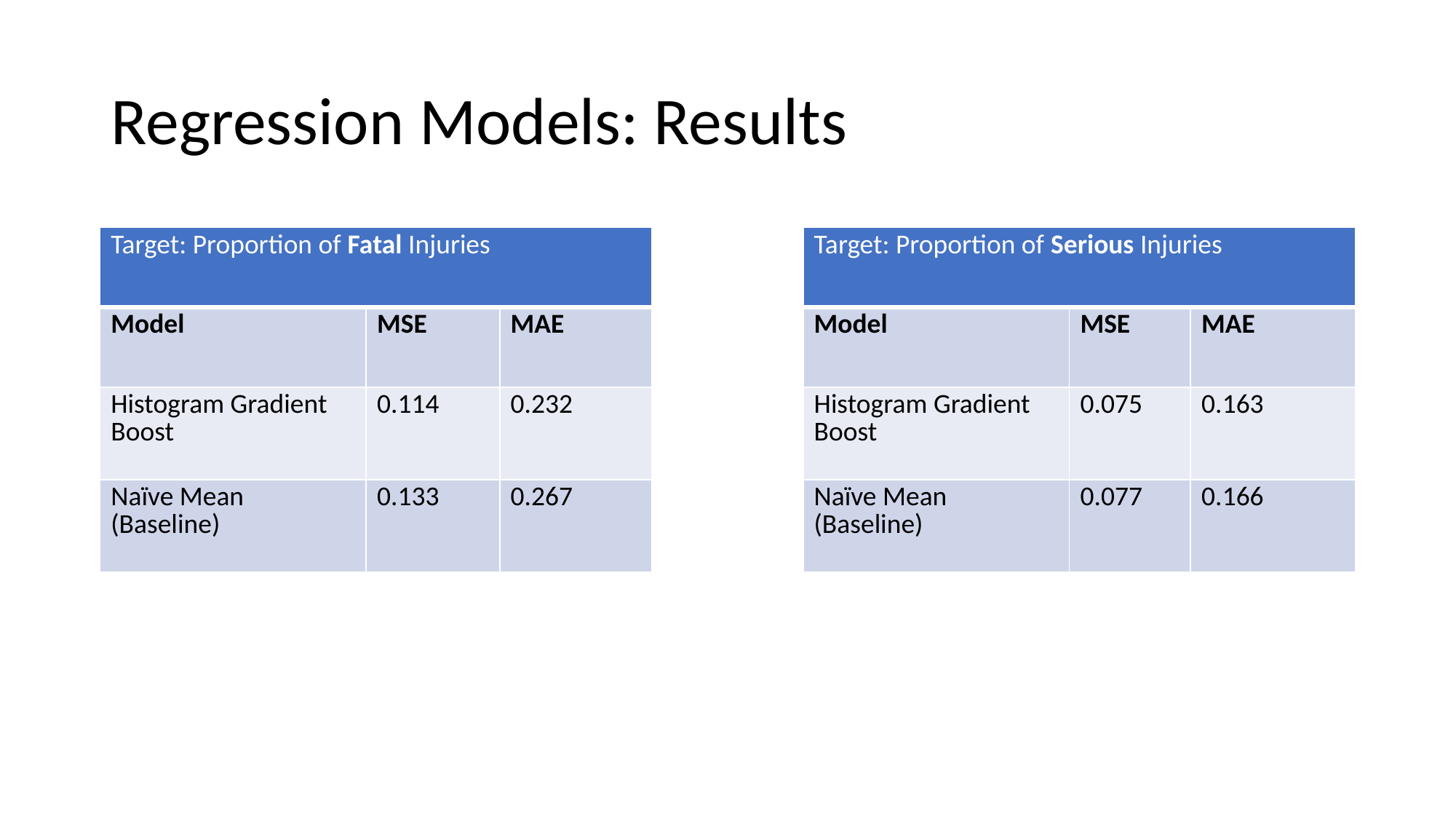

# Regression Models: Results
| Target: Proportion of Fatal Injuries |  |  |
| --- | --- | --- |
| Model | MSE | MAE |
| Histogram Gradient Boost | 0.114 | 0.232 |
| Naïve Mean (Baseline) | 0.133 | 0.267 |
| Target: Proportion of Serious Injuries |  |  |
| --- | --- | --- |
| Model | MSE | MAE |
| Histogram Gradient Boost | 0.075 | 0.163 |
| Naïve Mean (Baseline) | 0.077 | 0.166 |